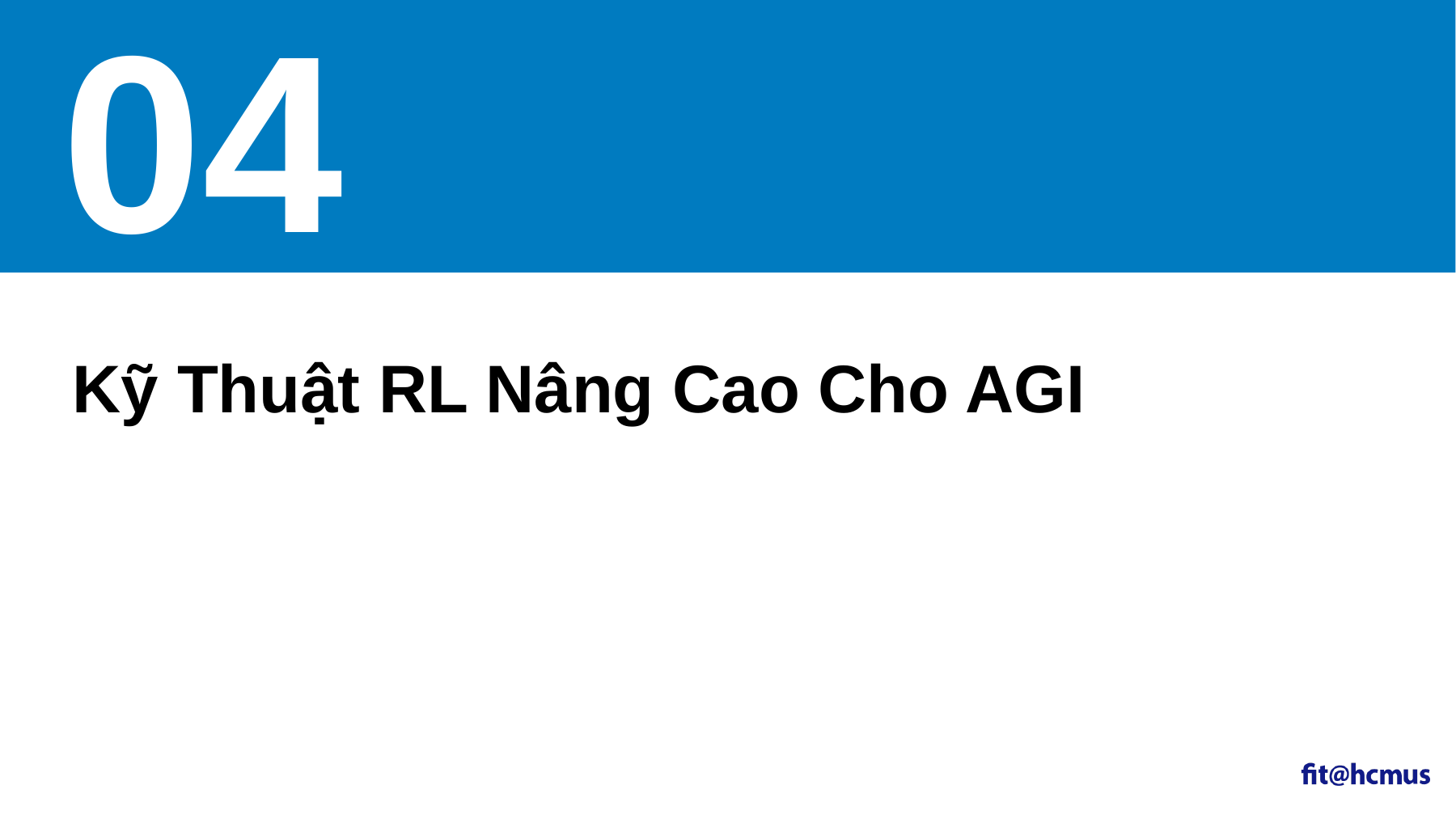

# 04
Kỹ Thuật RL Nâng Cao Cho AGI